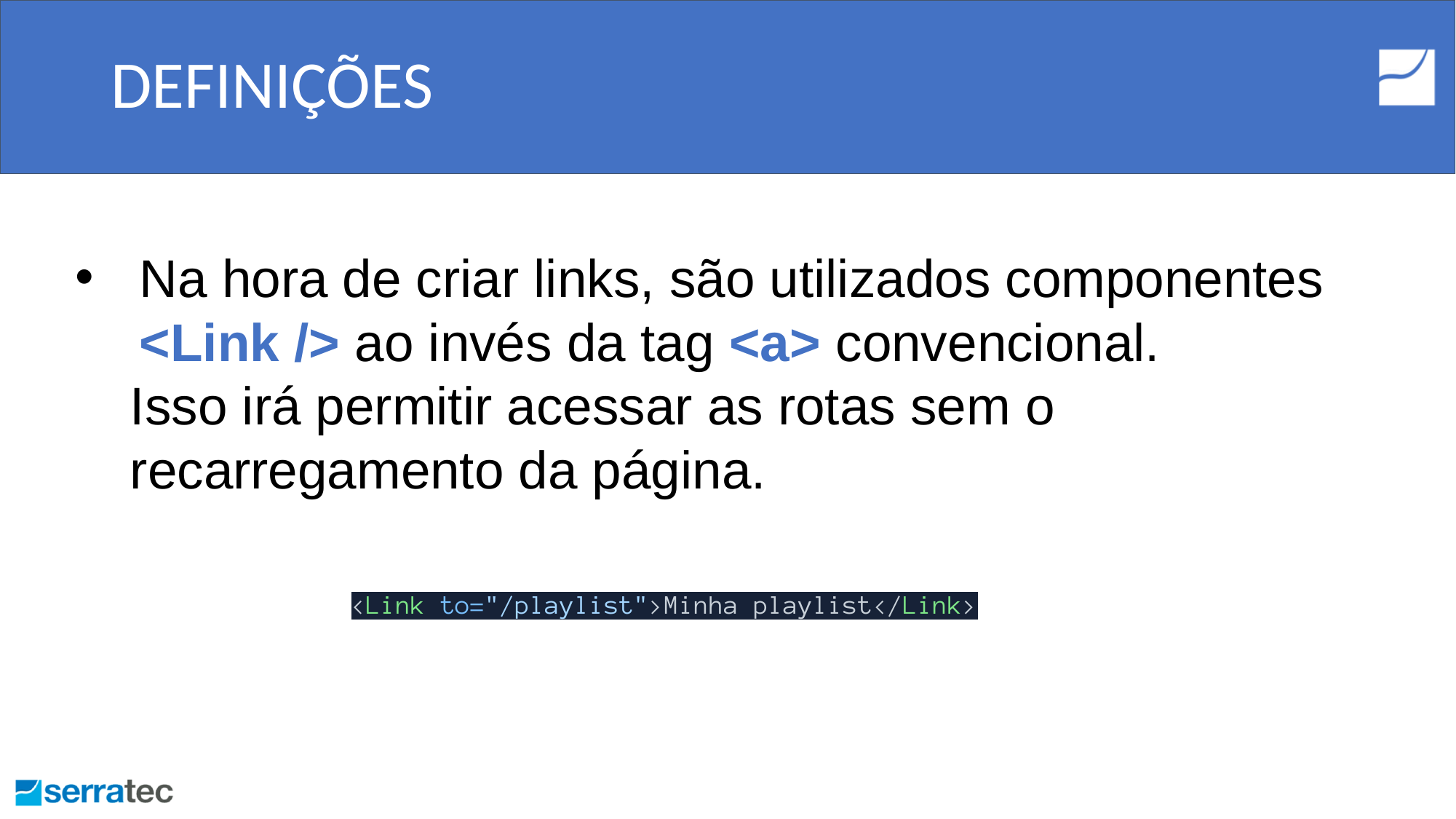

# DEFINIÇÕES
Na hora de criar links, são utilizados componentes <Link /> ao invés da tag <a> convencional.
    Isso irá permitir acessar as rotas sem o
    recarregamento da página.
<Link to="/playlist">Minha playlist</Link>